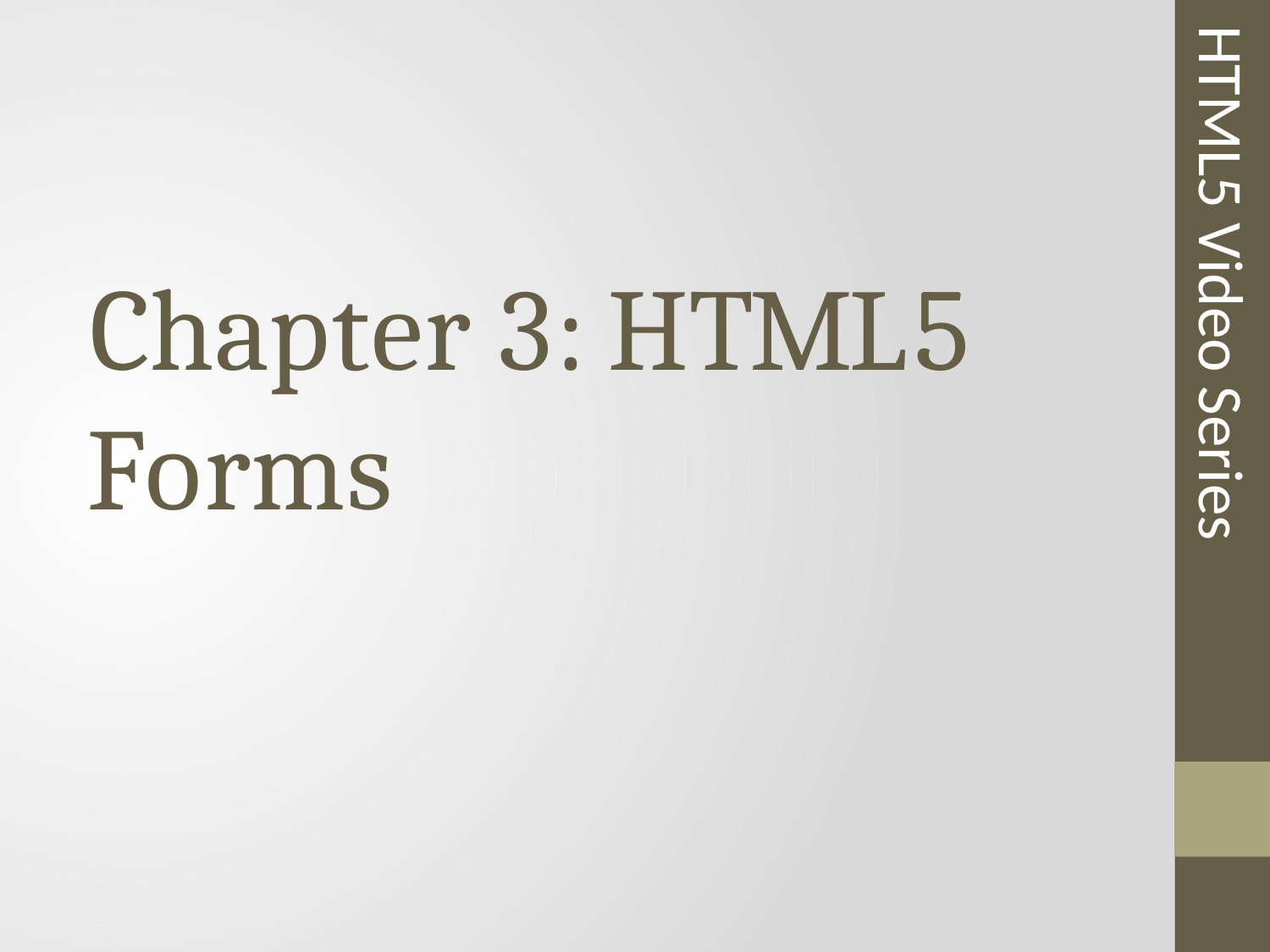

# Chapter 3: HTML5 Forms
HTML5 Video Series